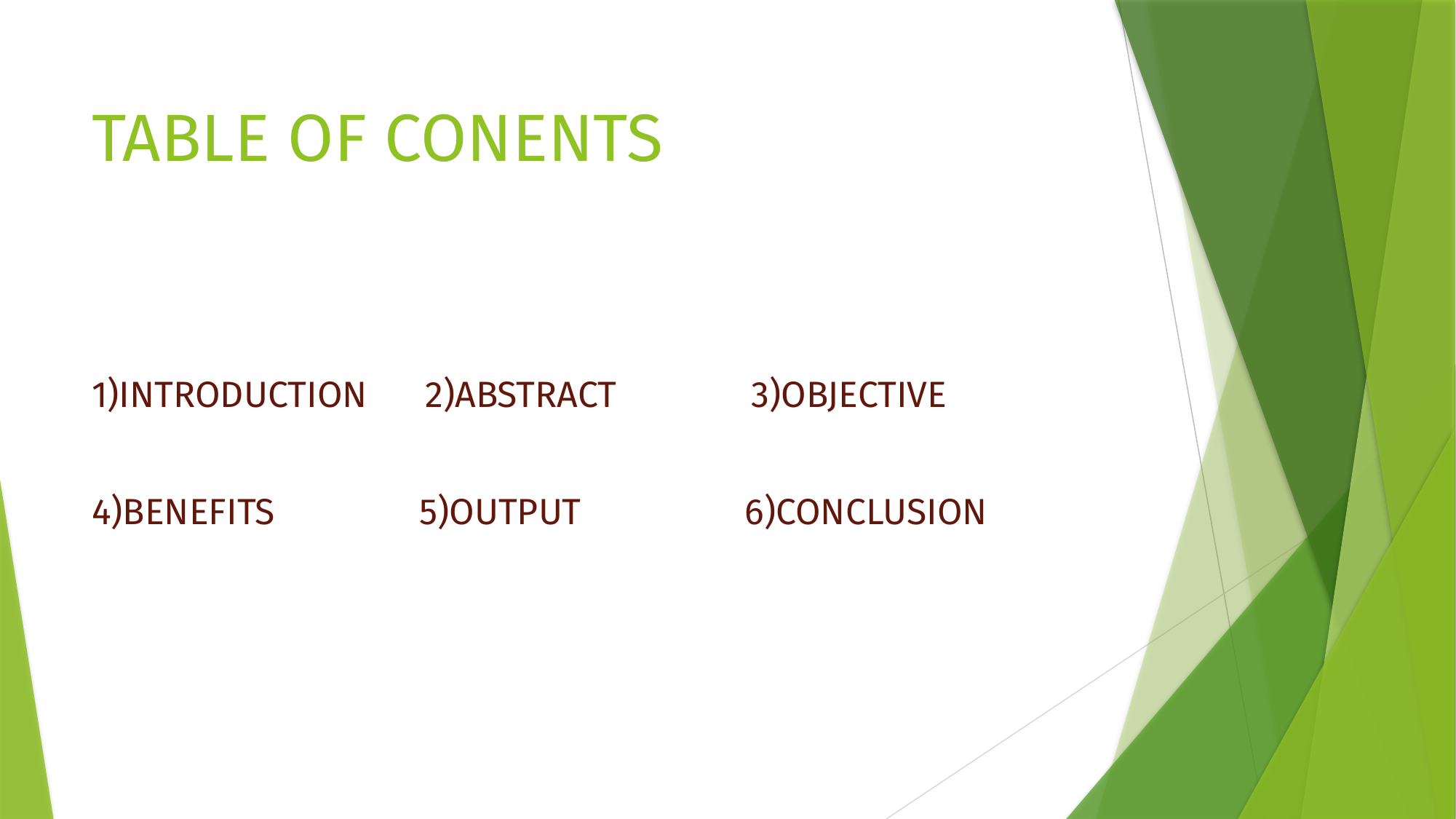

# TABLE OF CONENTS
1)INTRODUCTION      2)ABSTRACT              3)OBJECTIVE

4)BENEFITS               5)OUTPUT                 6)CONCLUSION